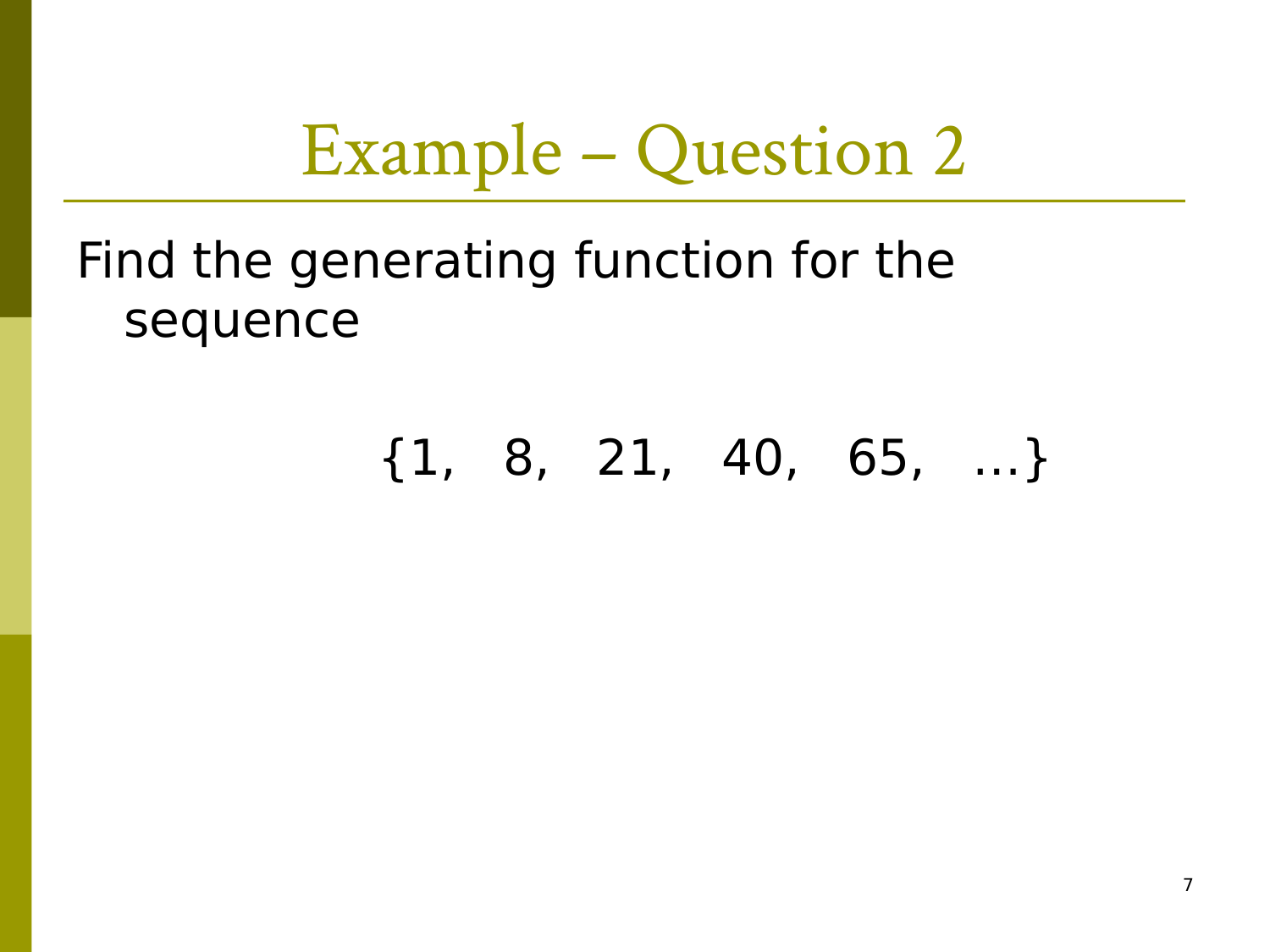

# Example – Question 2
Find the generating function for the sequence

			{1,   8,   21,   40,   65,   …}

7